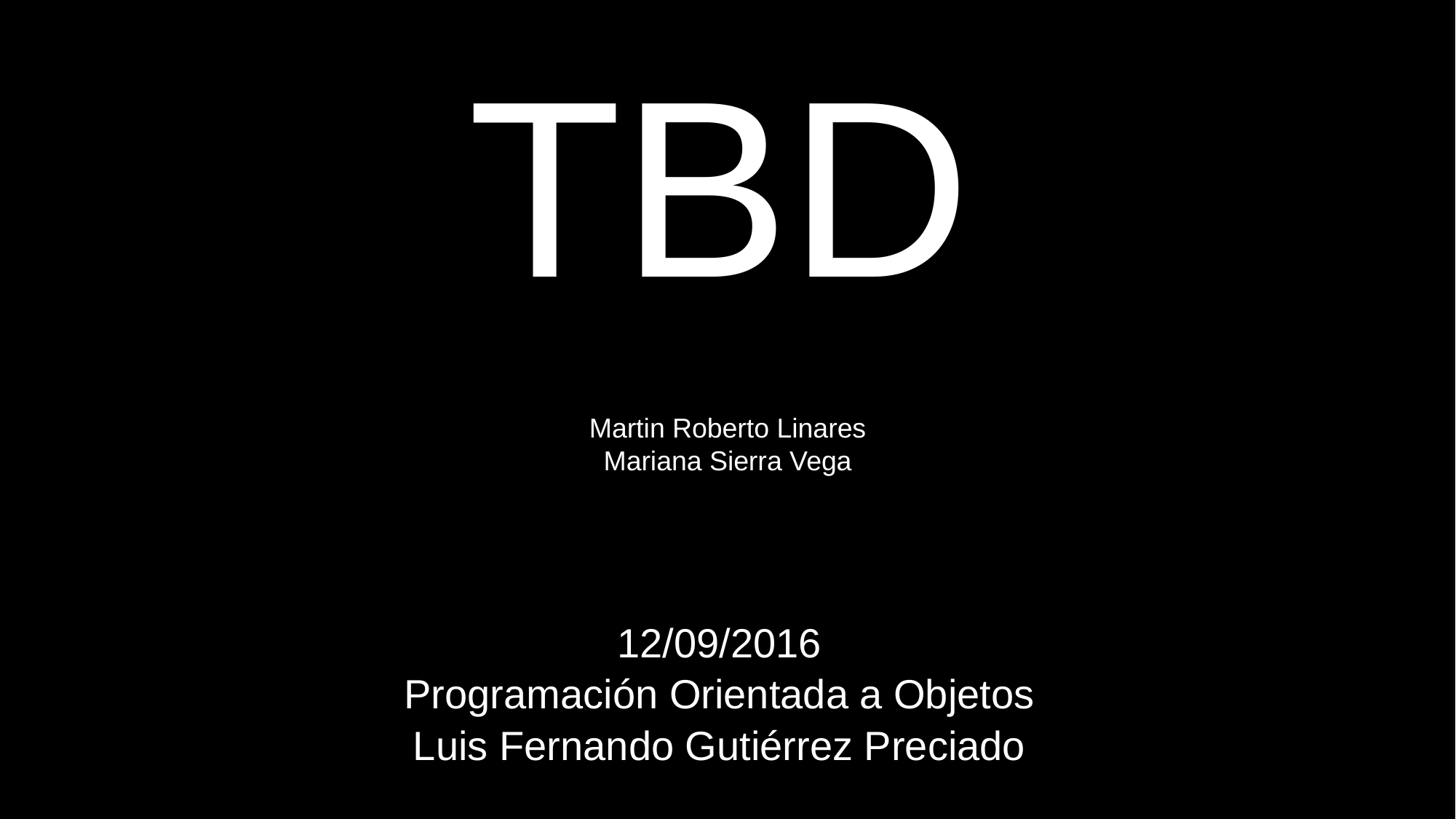

# TBD
Martin Roberto Linares
Mariana Sierra Vega

12/09/2016
Programación Orientada a Objetos
Luis Fernando Gutiérrez Preciado